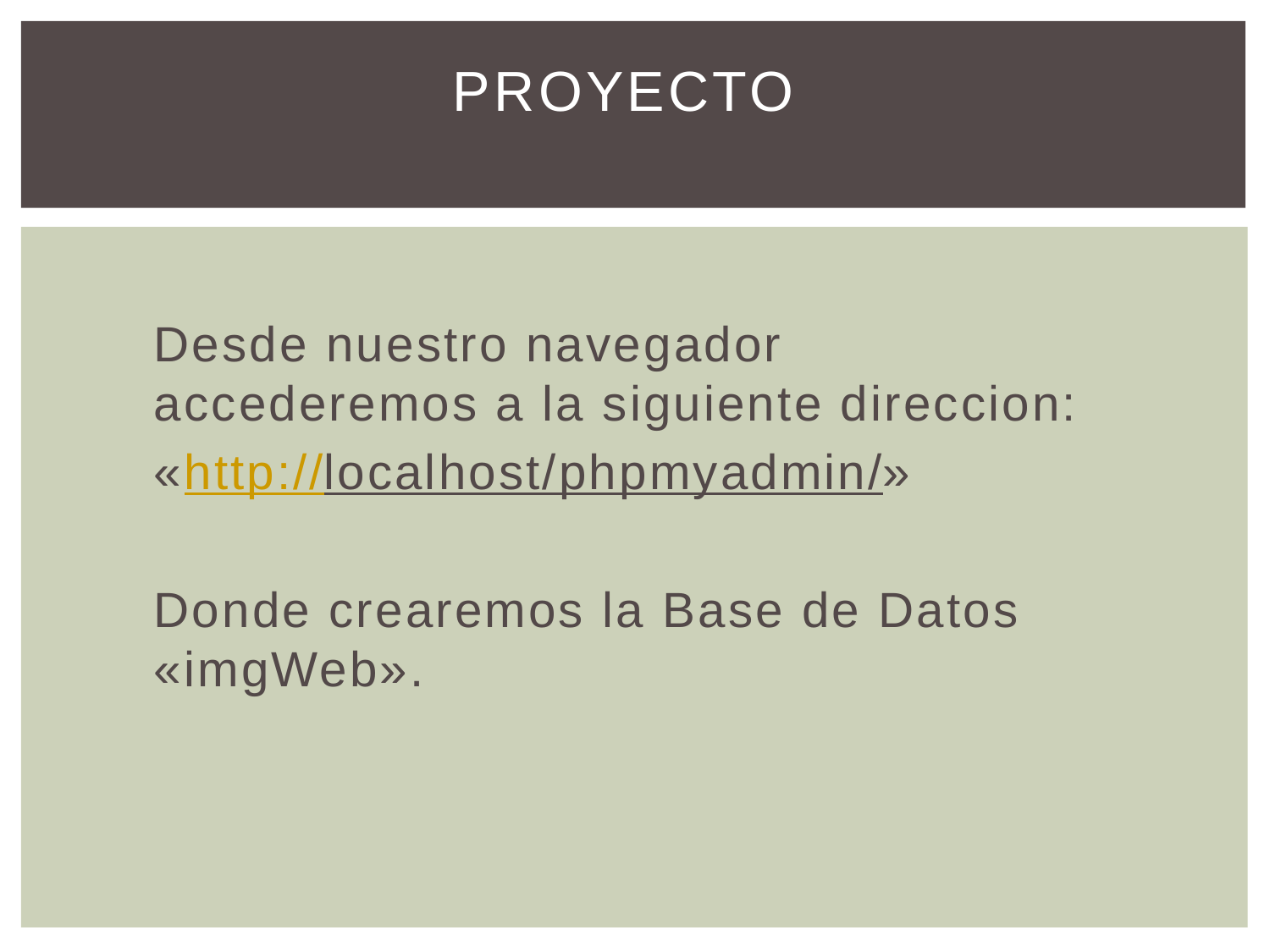

# Proyecto
Desde nuestro navegador accederemos a la siguiente direccion:
«http://localhost/phpmyadmin/»

Donde crearemos la Base de Datos «imgWeb».